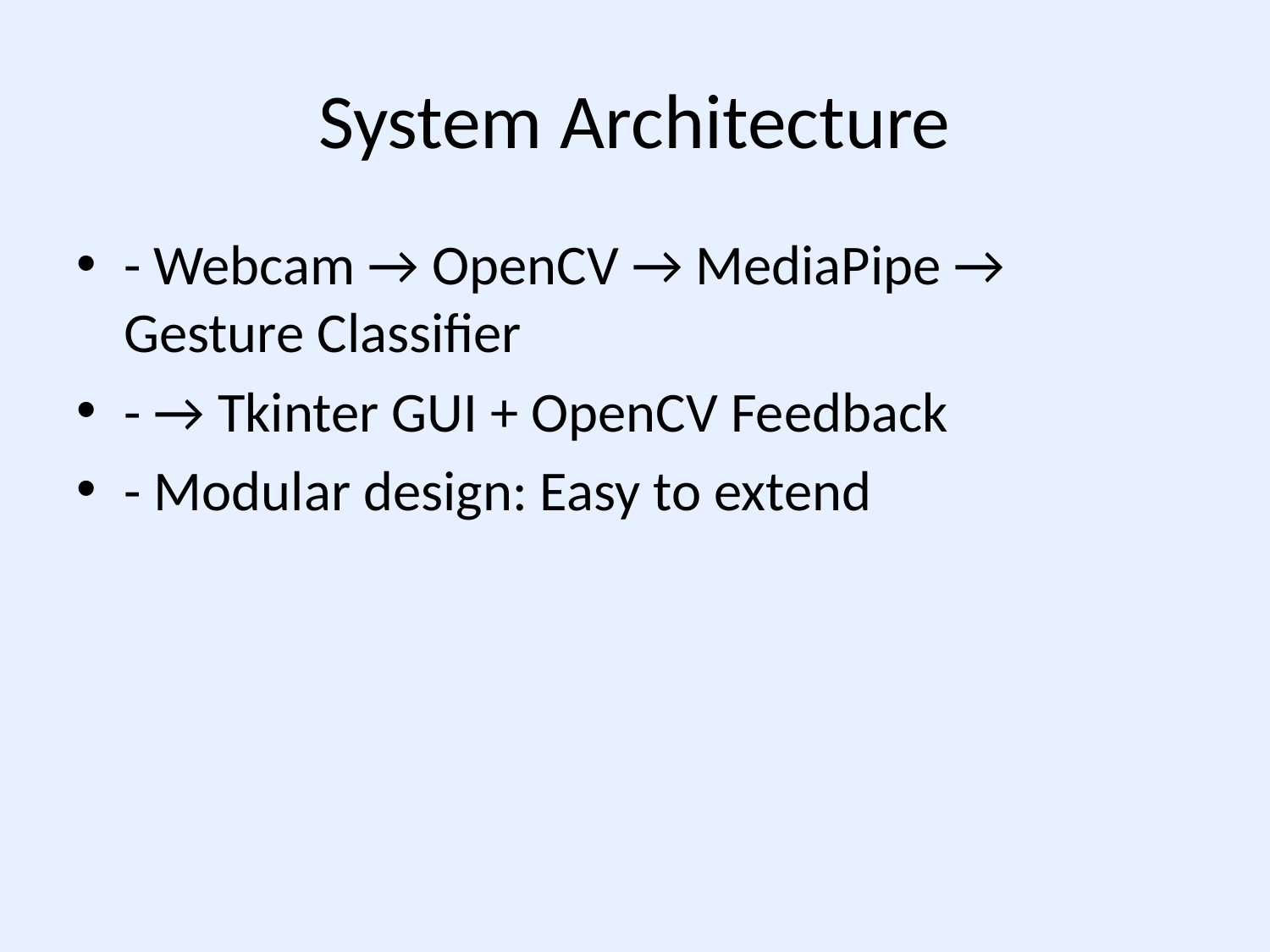

# System Architecture
- Webcam → OpenCV → MediaPipe → Gesture Classifier
- → Tkinter GUI + OpenCV Feedback
- Modular design: Easy to extend